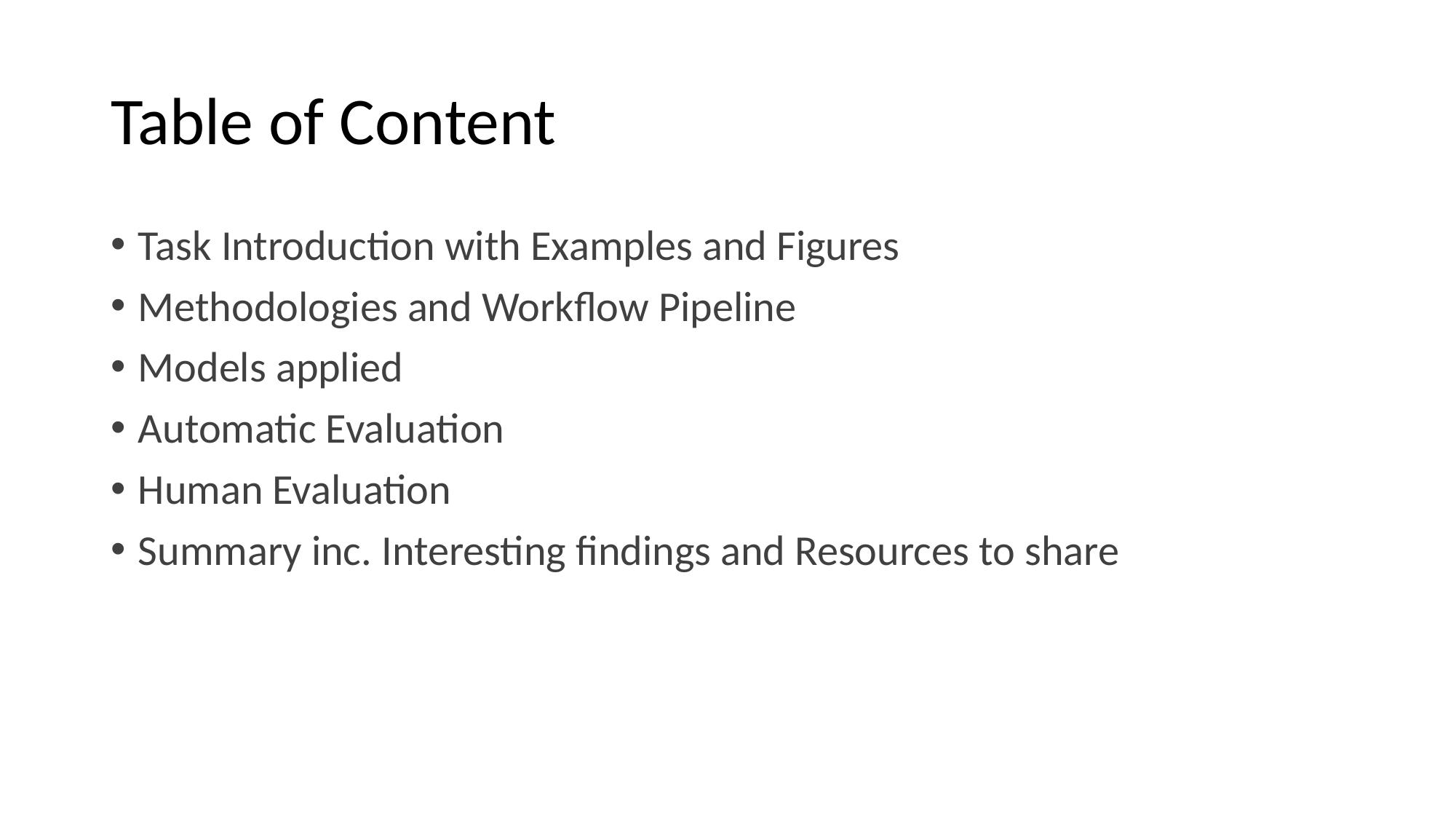

# Table of Content
Task Introduction with Examples and Figures
Methodologies and Workflow Pipeline
Models applied
Automatic Evaluation
Human Evaluation
Summary inc. Interesting findings and Resources to share